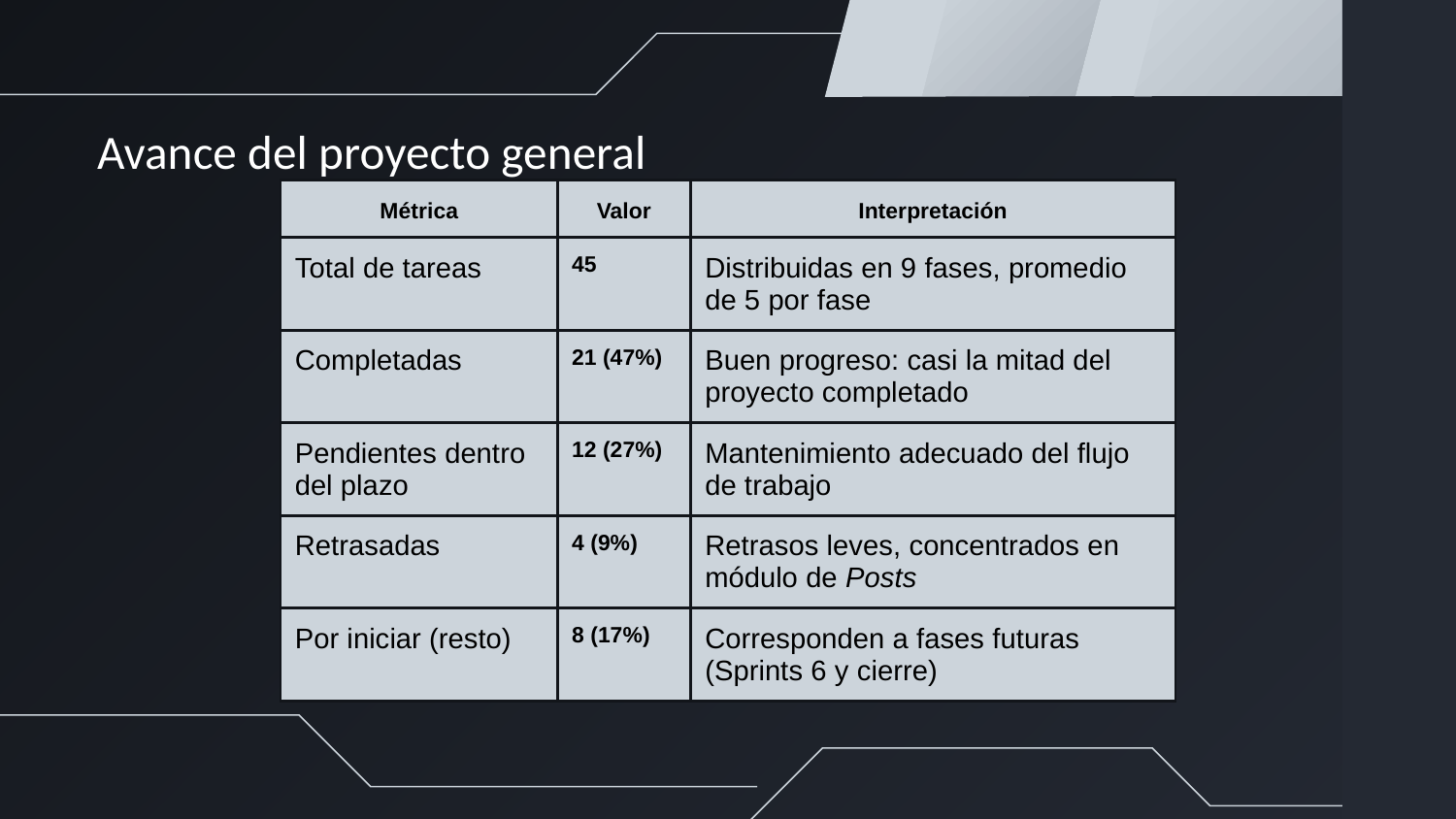

Avance del proyecto general
| Métrica | Valor | Interpretación |
| --- | --- | --- |
| Total de tareas | 45 | Distribuidas en 9 fases, promedio de 5 por fase |
| Completadas | 21 (47%) | Buen progreso: casi la mitad del proyecto completado |
| Pendientes dentro del plazo | 12 (27%) | Mantenimiento adecuado del flujo de trabajo |
| Retrasadas | 4 (9%) | Retrasos leves, concentrados en módulo de Posts |
| Por iniciar (resto) | 8 (17%) | Corresponden a fases futuras (Sprints 6 y cierre) |